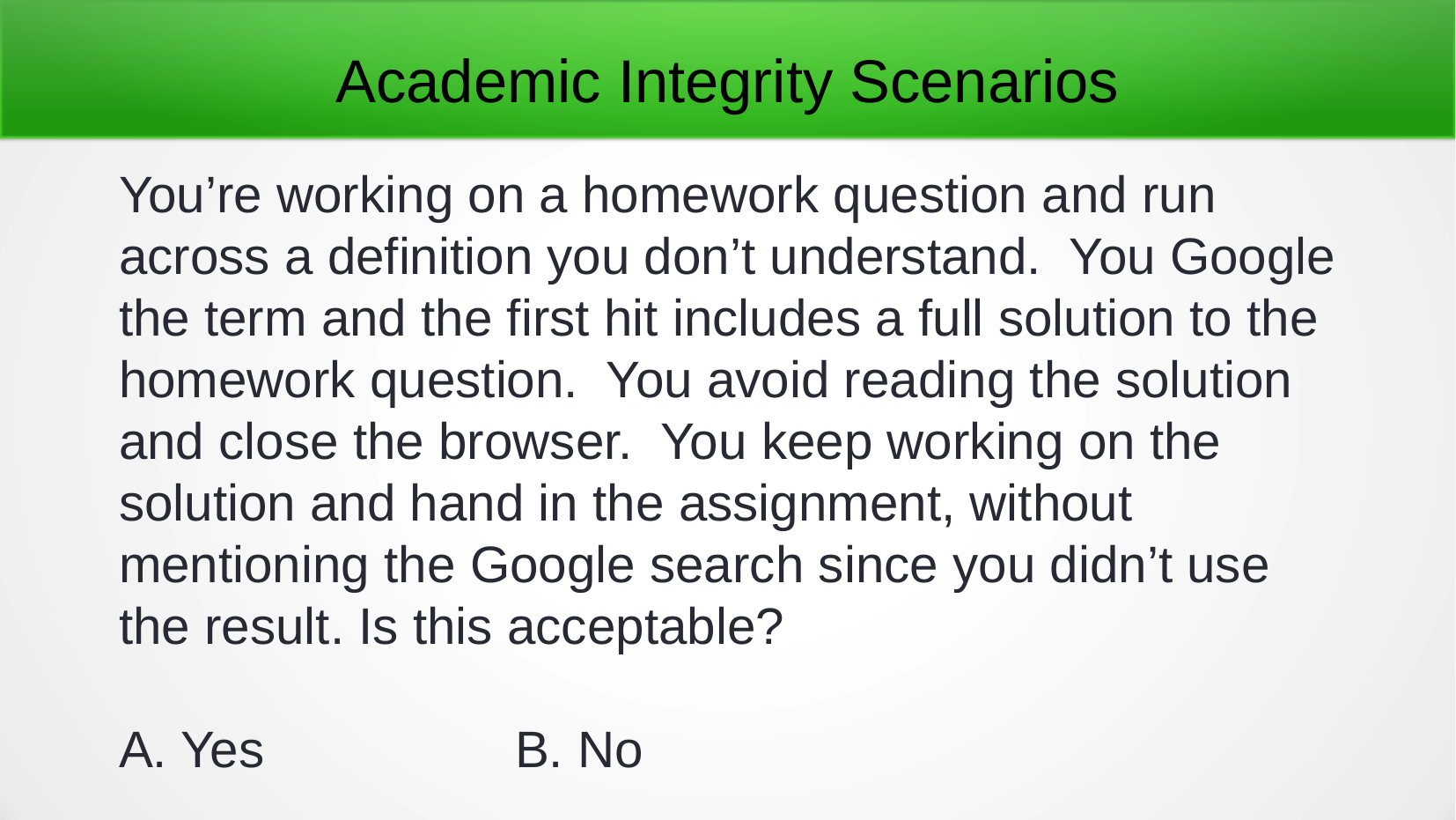

Academic Integrity Scenarios
You’re working on a homework question and run across a definition you don’t understand.  You Google the term and the first hit includes a full solution to the homework question.  You avoid reading the solution and close the browser.  You keep working on the solution and hand in the assignment, without mentioning the Google search since you didn’t use the result. Is this acceptable?

A. Yes		B. No